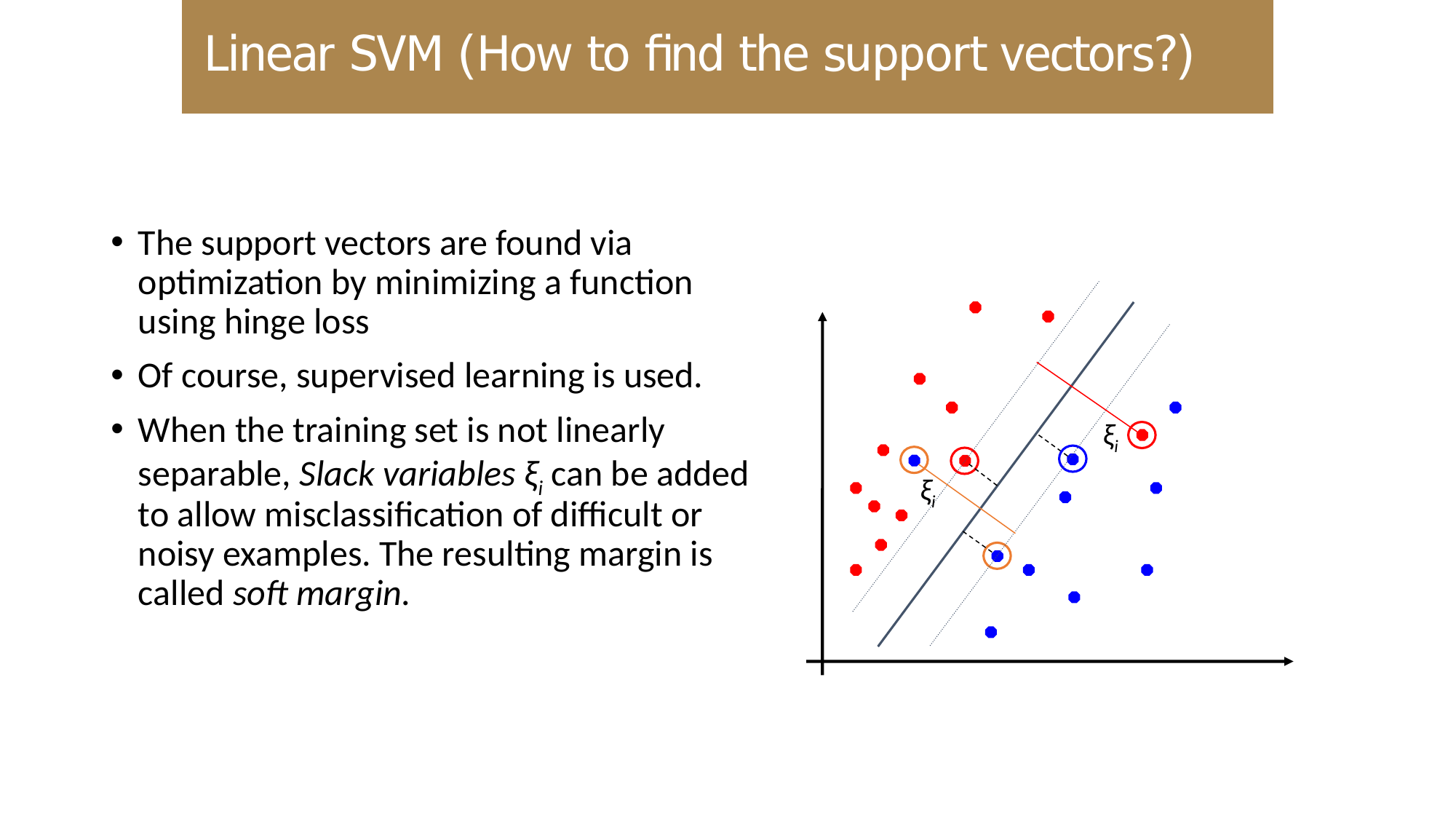

Linear SVM (How to find the support vectors?)
The support vectors are found via optimization by minimizing a function using hinge loss
Of course, supervised learning is used.
When the training set is not linearly separable, Slack variables ξi can be added to allow misclassification of difficult or noisy examples. The resulting margin is called soft margin.

ξi

ξi